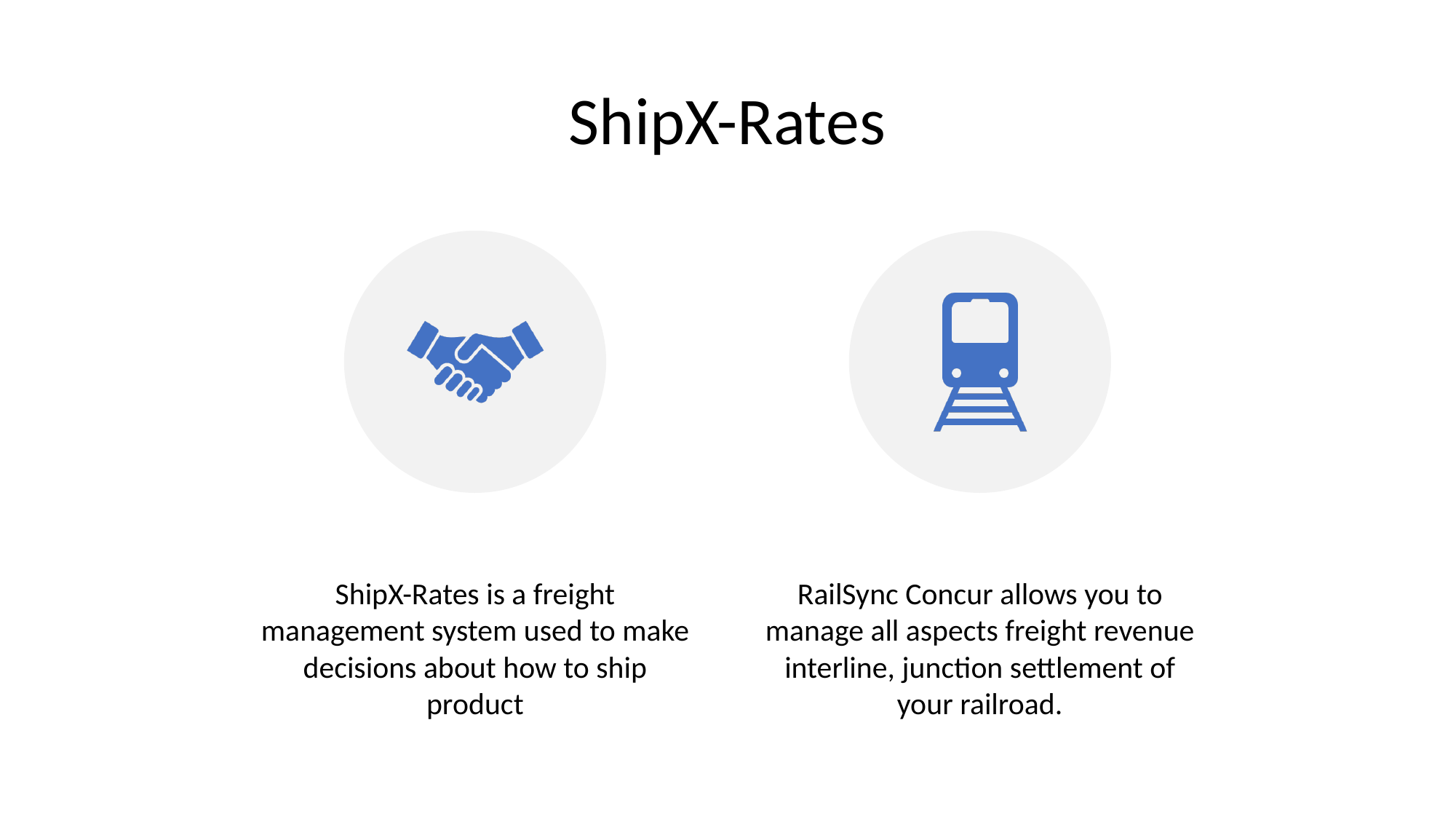

# ShipX-Rates
ShipX-Rates is a freight management system used to make decisions about how to ship product
RailSync Concur allows you to manage all aspects freight revenue interline, junction settlement of your railroad.